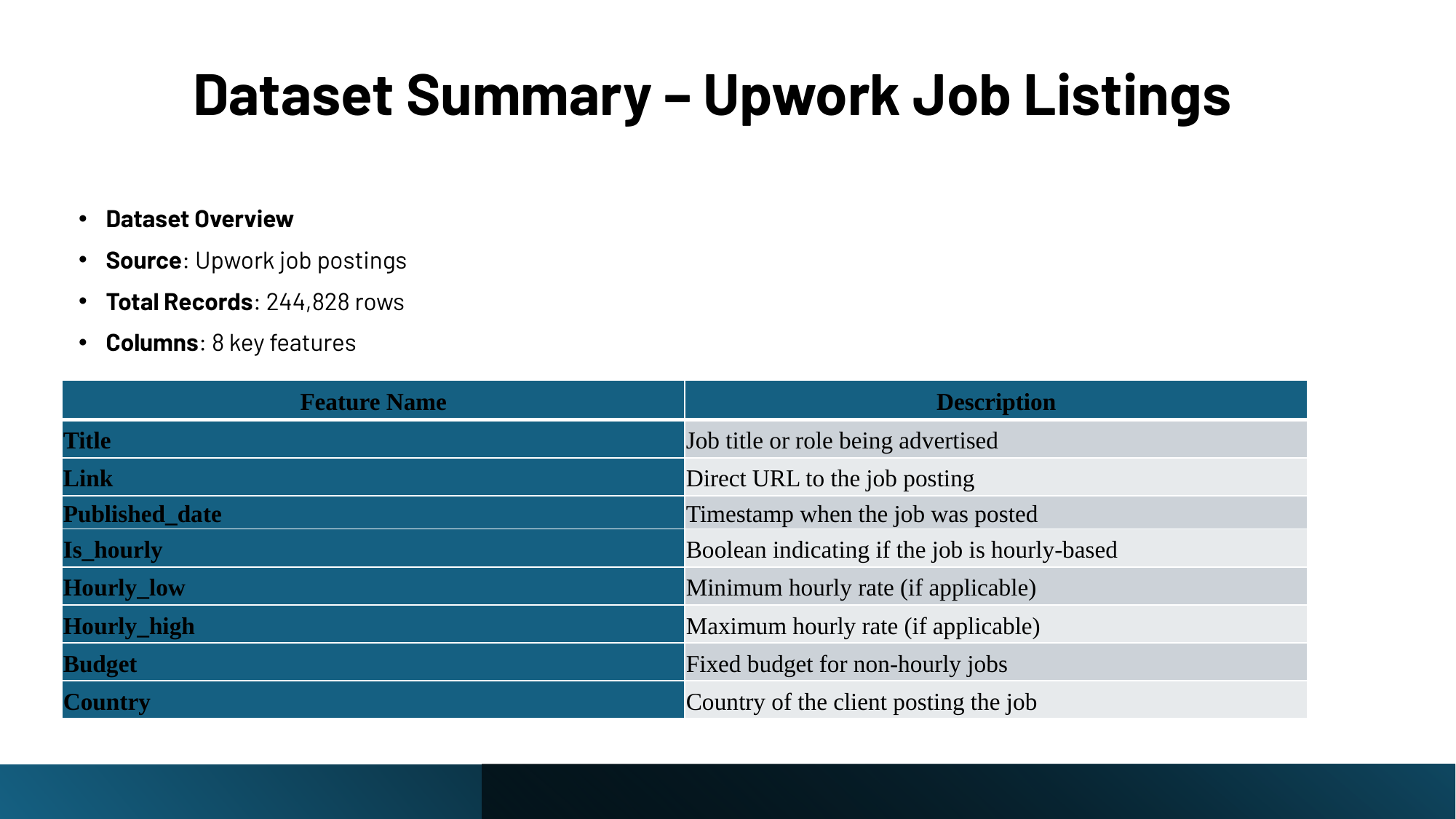

# Dataset Summary – Upwork Job Listings
Dataset Overview
Source: Upwork job postings
Total Records: 244,828 rows
Columns: 8 key features
| Feature Name | Description |
| --- | --- |
| Title | Job title or role being advertised |
| Link | Direct URL to the job posting |
| Published\_date | Timestamp when the job was posted |
| Is\_hourly | Boolean indicating if the job is hourly-based |
| Hourly\_low | Minimum hourly rate (if applicable) |
| Hourly\_high | Maximum hourly rate (if applicable) |
| Budget | Fixed budget for non-hourly jobs |
| Country | Country of the client posting the job |